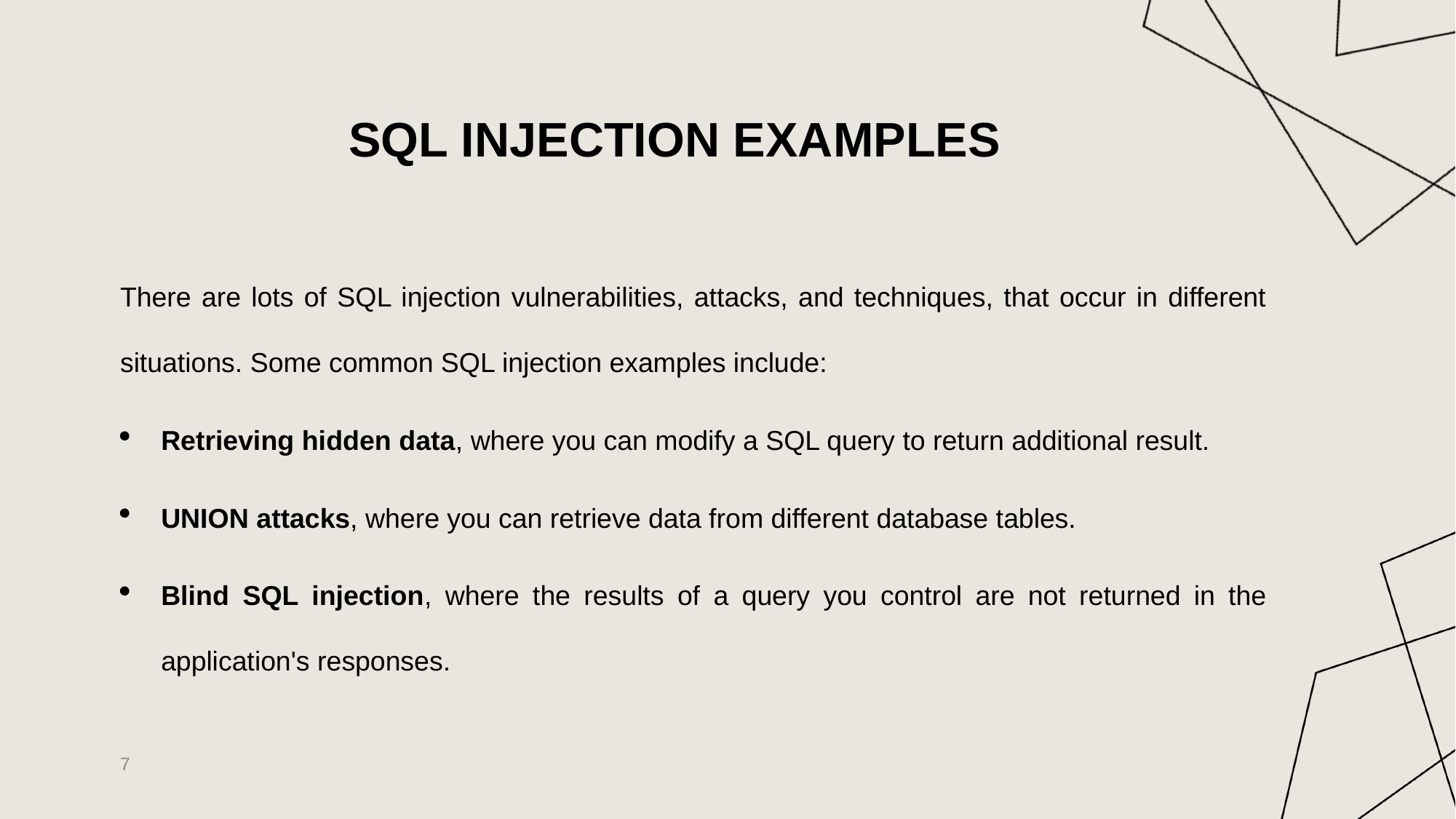

# SQL injection examples
There are lots of SQL injection vulnerabilities, attacks, and techniques, that occur in different situations. Some common SQL injection examples include:
Retrieving hidden data, where you can modify a SQL query to return additional result.
UNION attacks, where you can retrieve data from different database tables.
Blind SQL injection, where the results of a query you control are not returned in the application's responses.
7